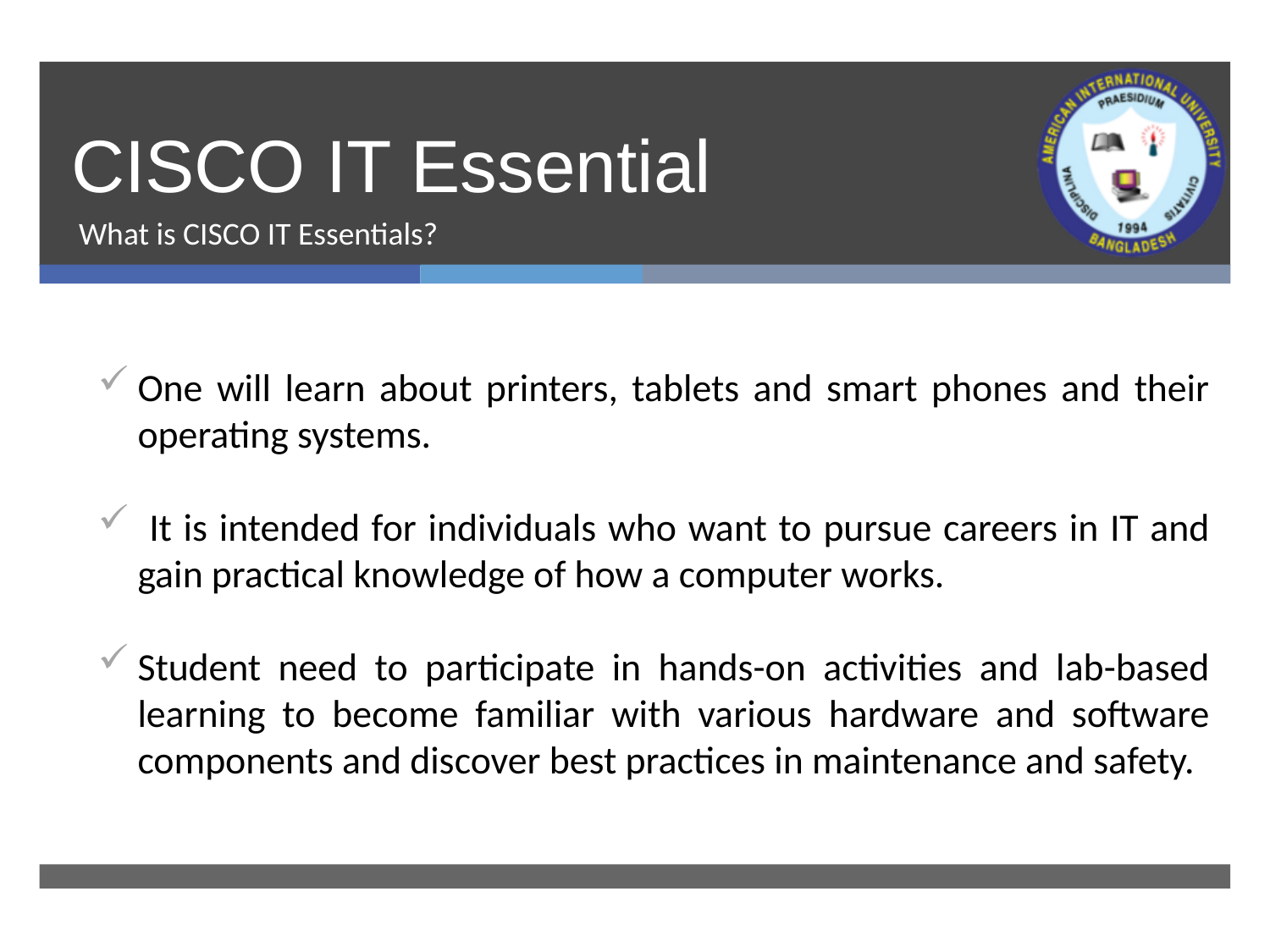

# CISCO IT Essential
What is CISCO IT Essentials?

One will learn about printers, tablets and smart phones and their operating systems.

 It is intended for individuals who want to pursue careers in IT and gain practical knowledge of how a computer works.

Student need to participate in hands-on activities and lab-based learning to become familiar with various hardware and software components and discover best practices in maintenance and safety.